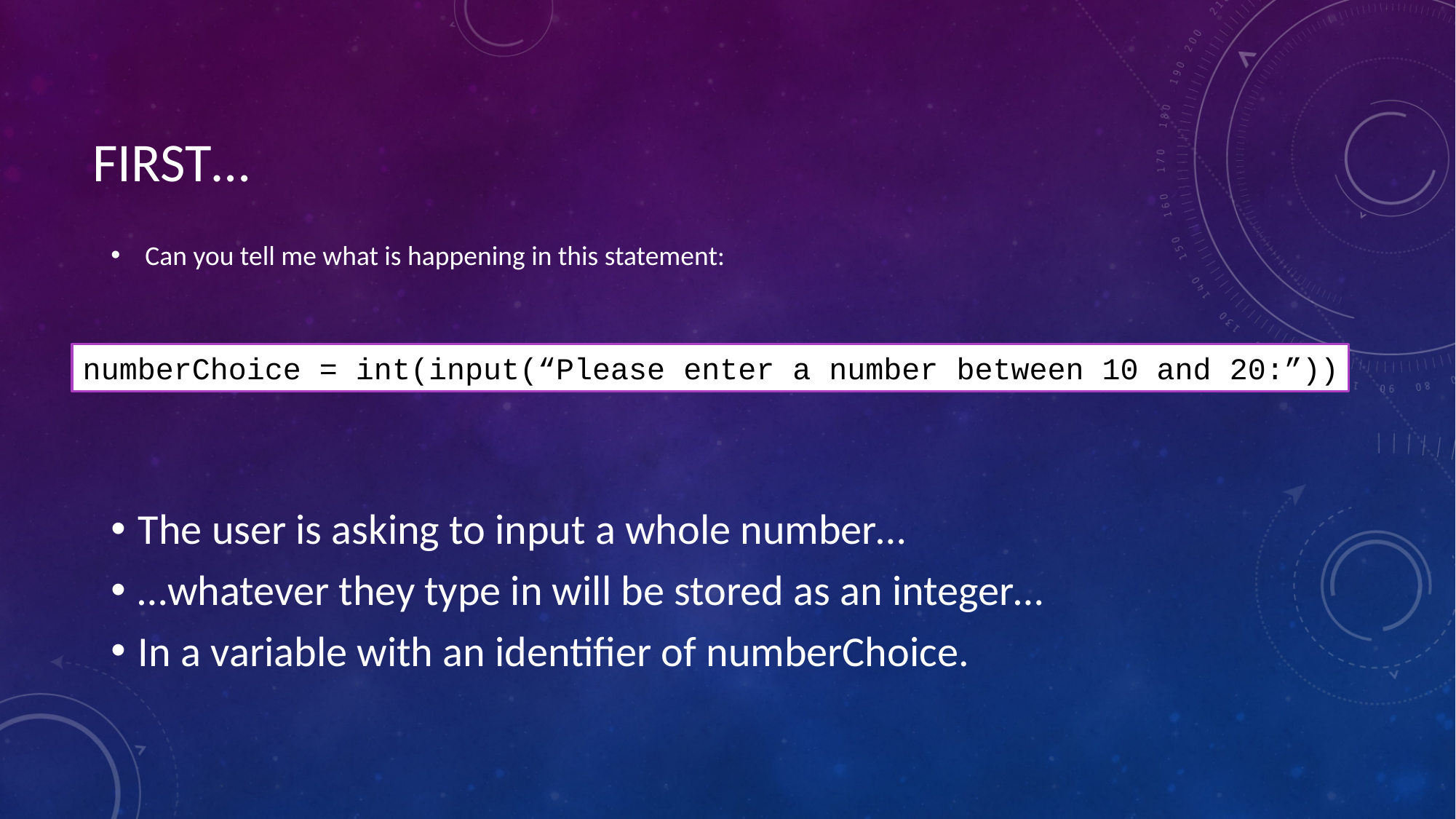

# First…
Can you tell me what is happening in this statement:
numberChoice = int(input(“Please enter a number between 10 and 20:”))
The user is asking to input a whole number…
…whatever they type in will be stored as an integer…
In a variable with an identifier of numberChoice.